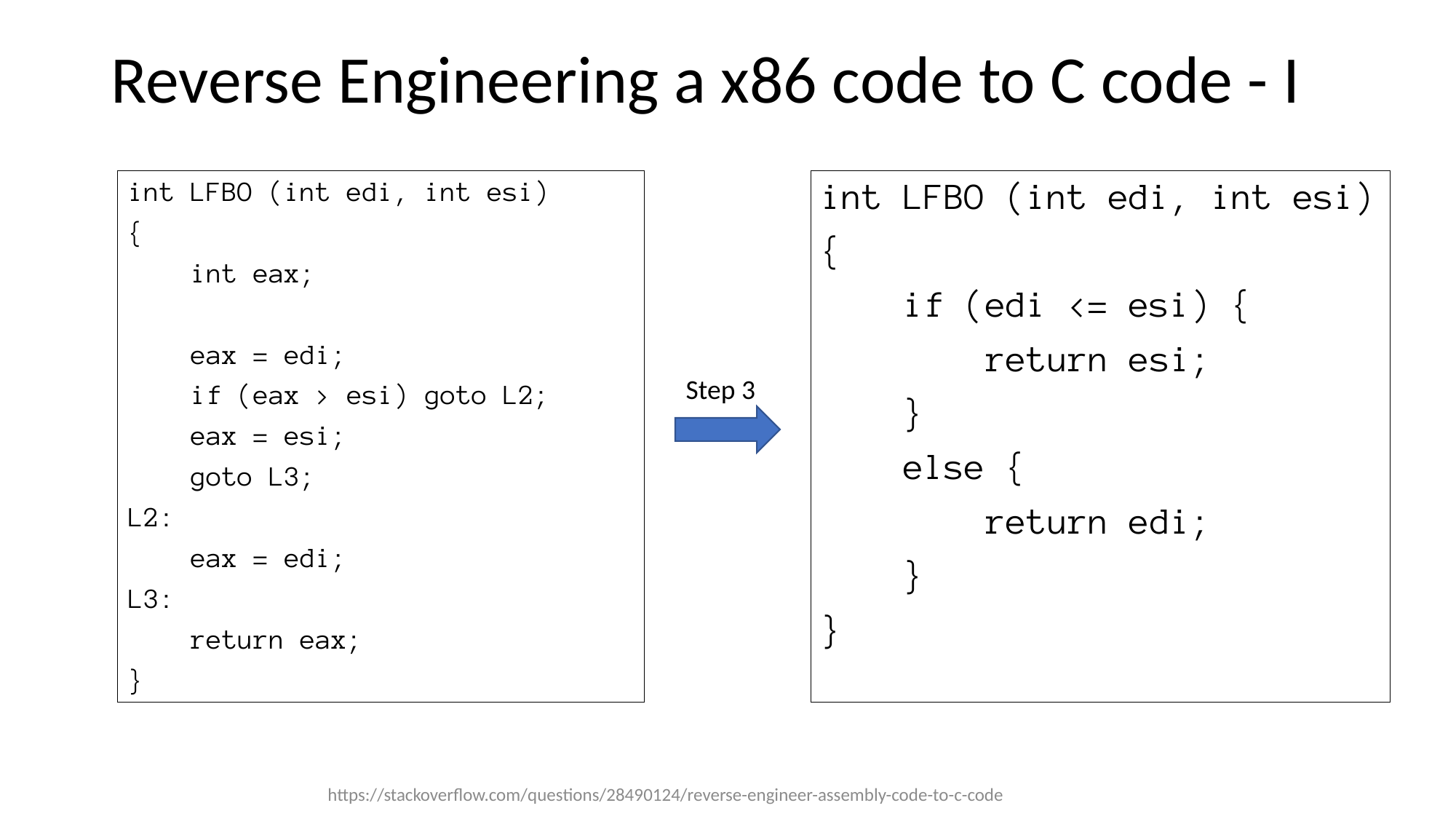

# Reverse Engineering a x86 code to C code - I
int LFBO (int edi, int esi)
{
    int eax;

    eax = edi;
    if (eax > esi) goto L2;
    eax = esi;
    goto L3;
L2:
    eax = edi;
L3:
    return eax;
}

int LFBO (int edi, int esi)
{
    if (edi <= esi) {
        return esi;
    }
    else {
        return edi;
    }
}

Step 3

https://stackoverflow.com/questions/28490124/reverse-engineer-assembly-code-to-c-code